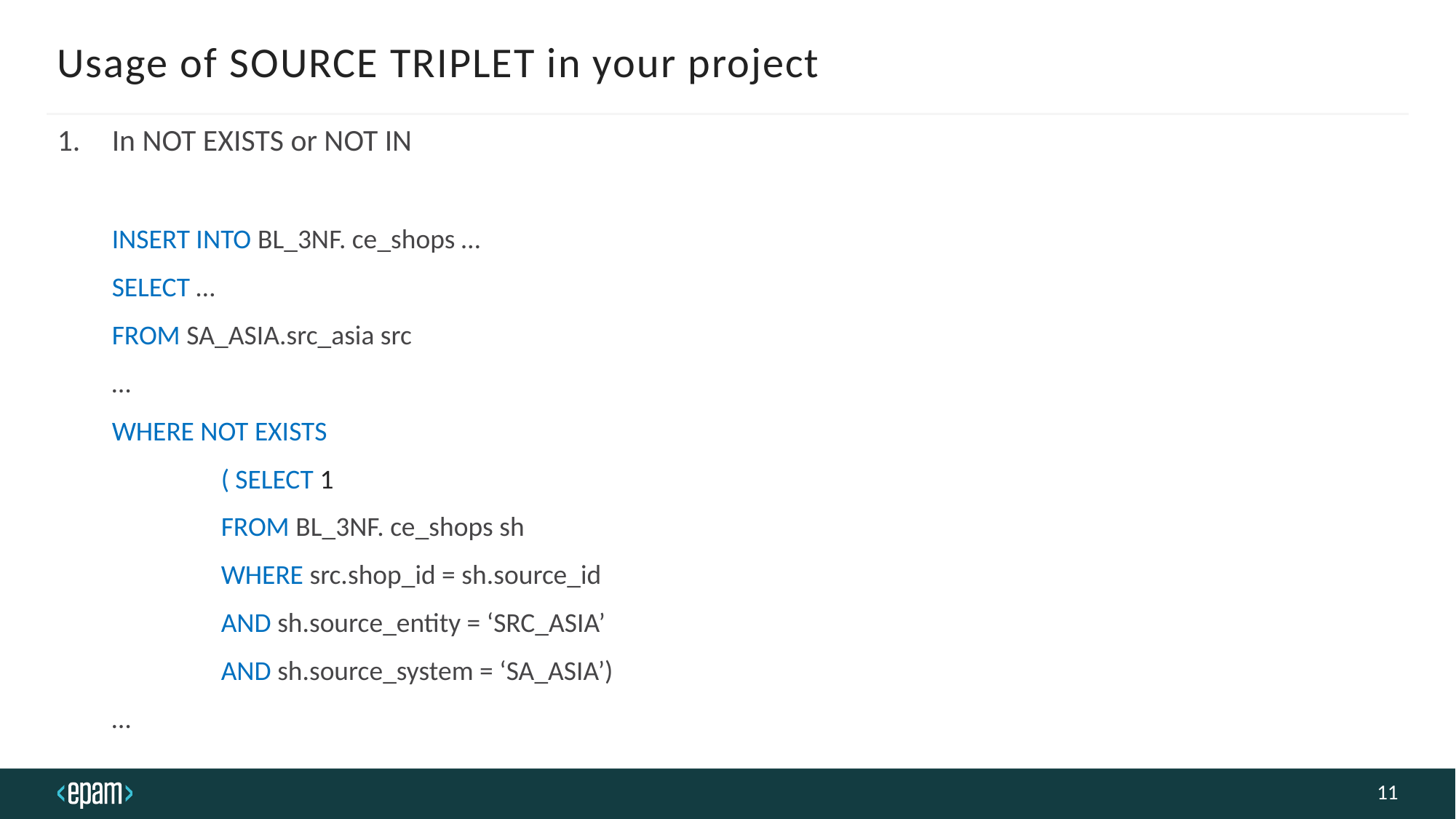

# Usage of SOURCE TRIPLET in your project
In NOT EXISTS or NOT IN

INSERT INTO BL_3NF. ce_shops …
SELECT …
FROM SA_ASIA.src_asia src
…
WHERE NOT EXISTS
	( SELECT 1
	FROM BL_3NF. ce_shops sh
	WHERE src.shop_id = sh.source_id
	AND sh.source_entity = ‘SRC_ASIA’
	AND sh.source_system = ‘SA_ASIA’)
…

11